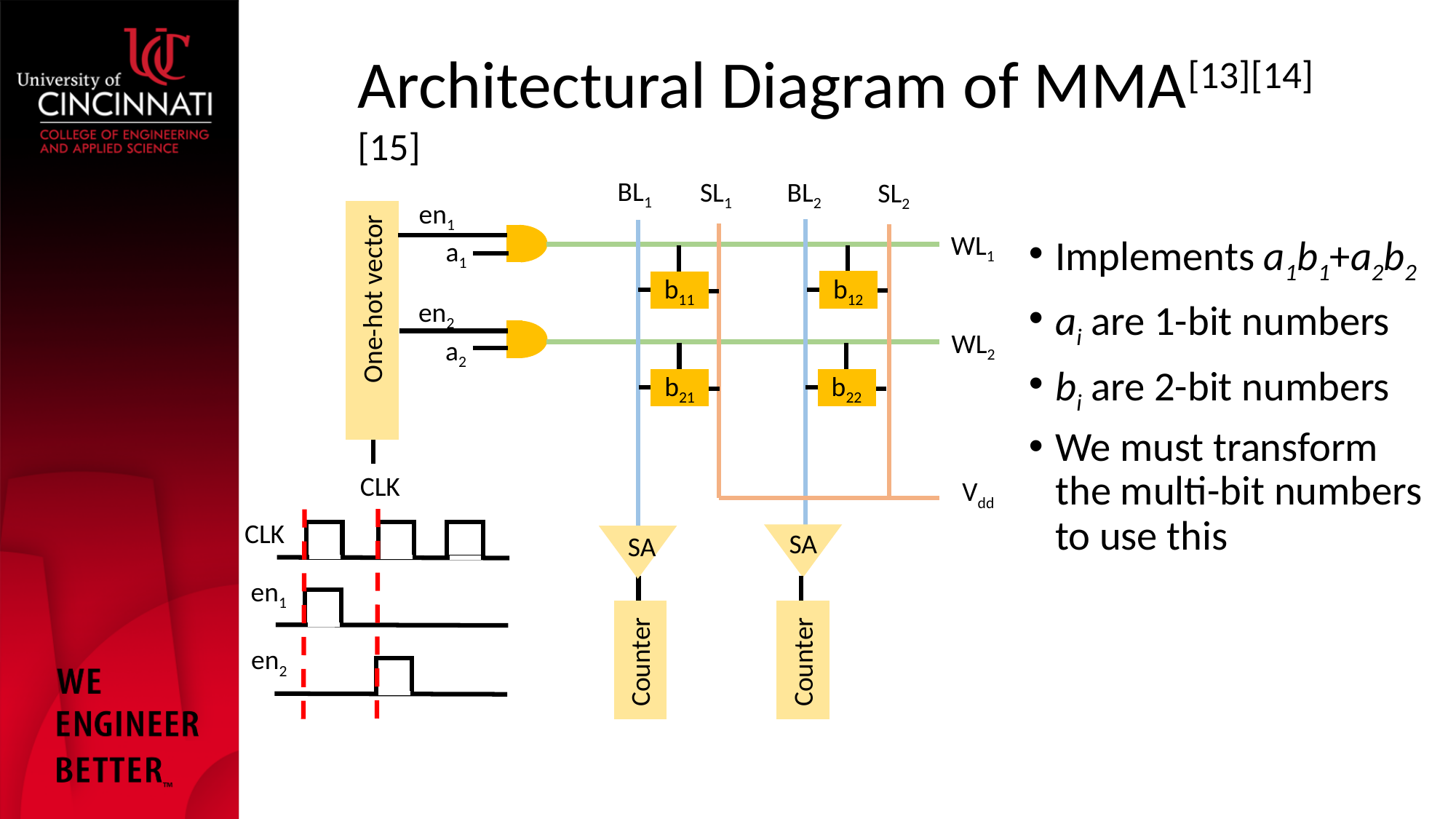

# Architectural Diagram of MMA[13][14][15]
BL1
SL1
BL2
SL2
en1

WL1
Implements a1b1+a2b2
ai are 1-bit numbers
bi are 2-bit numbers
We must transform the multi-bit numbers to use this

a1
b12
b11
One-hot vector
en2
WL2

a2
b21
b22
CLK
Vdd
CLK
SA

SA

en1

en2
Counter
Counter